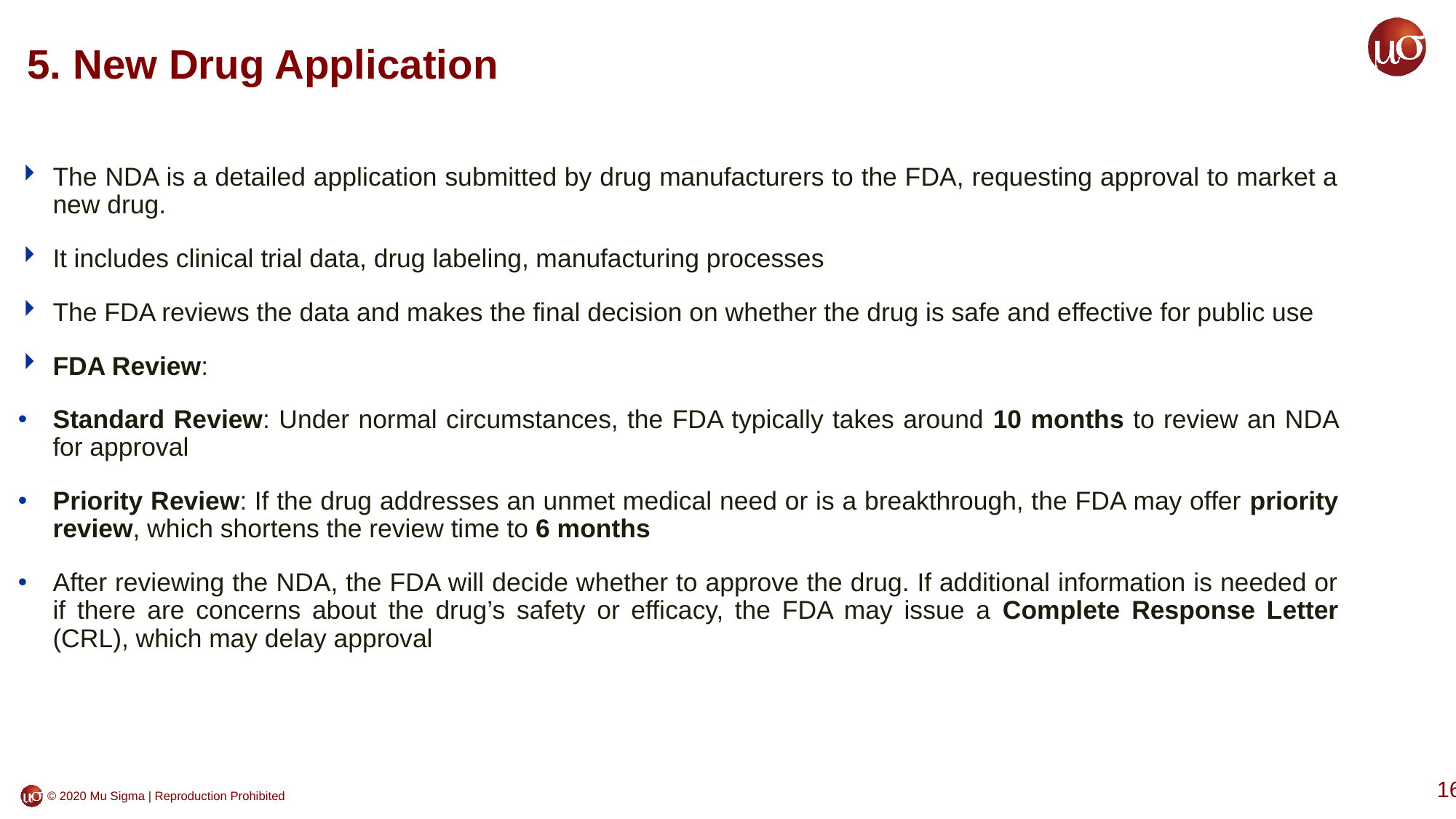

# 5. New Drug Application
The NDA is a detailed application submitted by drug manufacturers to the FDA, requesting approval to market a new drug.
It includes clinical trial data, drug labeling, manufacturing processes
The FDA reviews the data and makes the final decision on whether the drug is safe and effective for public use
FDA Review:
Standard Review: Under normal circumstances, the FDA typically takes around 10 months to review an NDA for approval
Priority Review: If the drug addresses an unmet medical need or is a breakthrough, the FDA may offer priority review, which shortens the review time to 6 months
After reviewing the NDA, the FDA will decide whether to approve the drug. If additional information is needed or if there are concerns about the drug’s safety or efficacy, the FDA may issue a Complete Response Letter (CRL), which may delay approval